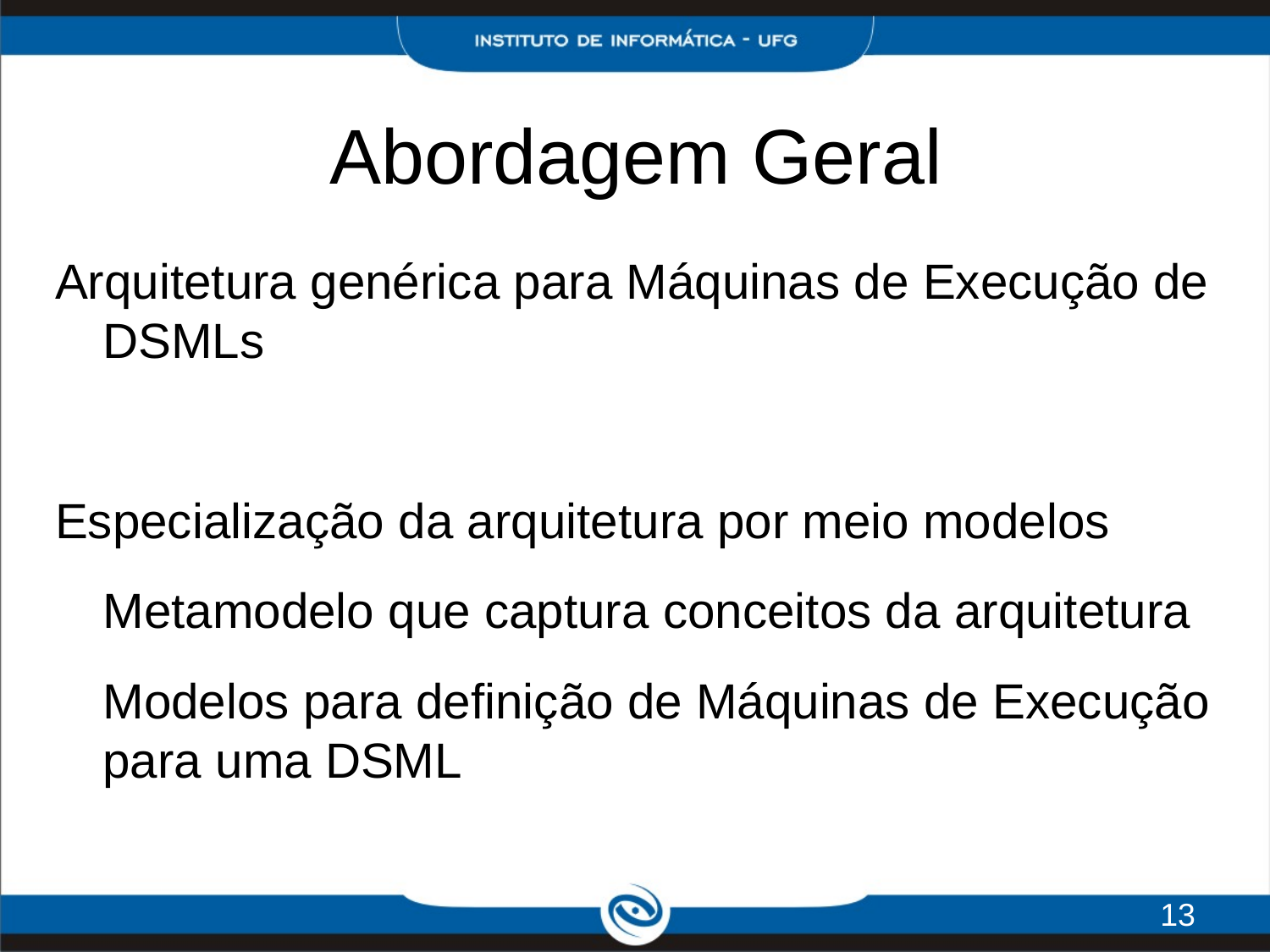

# Abordagem Geral
Arquitetura genérica para Máquinas de Execução de DSMLs

Especialização da arquitetura por meio modelos
	Metamodelo que captura conceitos da arquitetura
	Modelos para definição de Máquinas de Execução para uma DSML